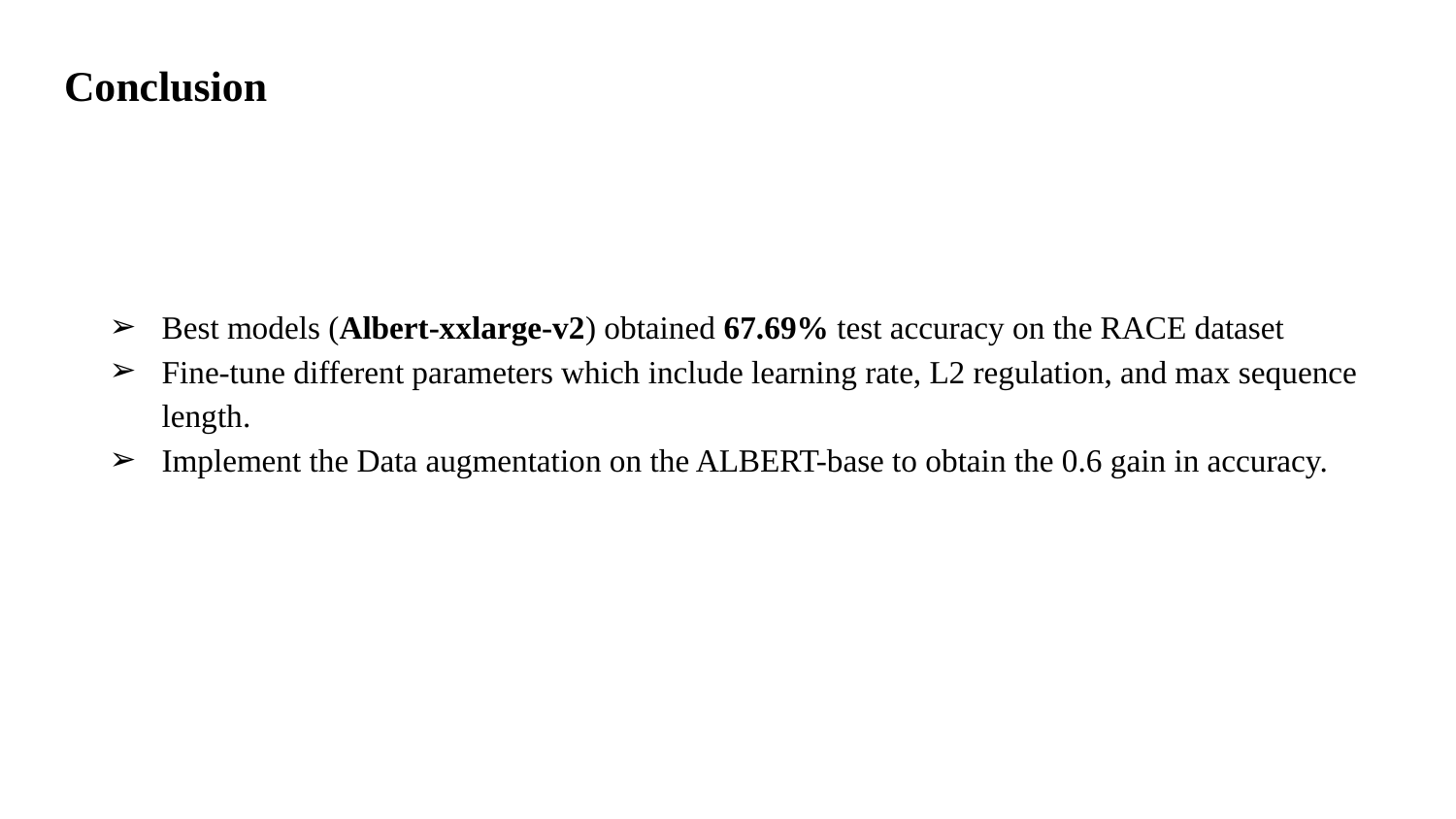

# Conclusion

Best models (Albert-xxlarge-v2) obtained 67.69% test accuracy on the RACE dataset
Fine-tune different parameters which include learning rate, L2 regulation, and max sequence length.
Implement the Data augmentation on the ALBERT-base to obtain the 0.6 gain in accuracy.